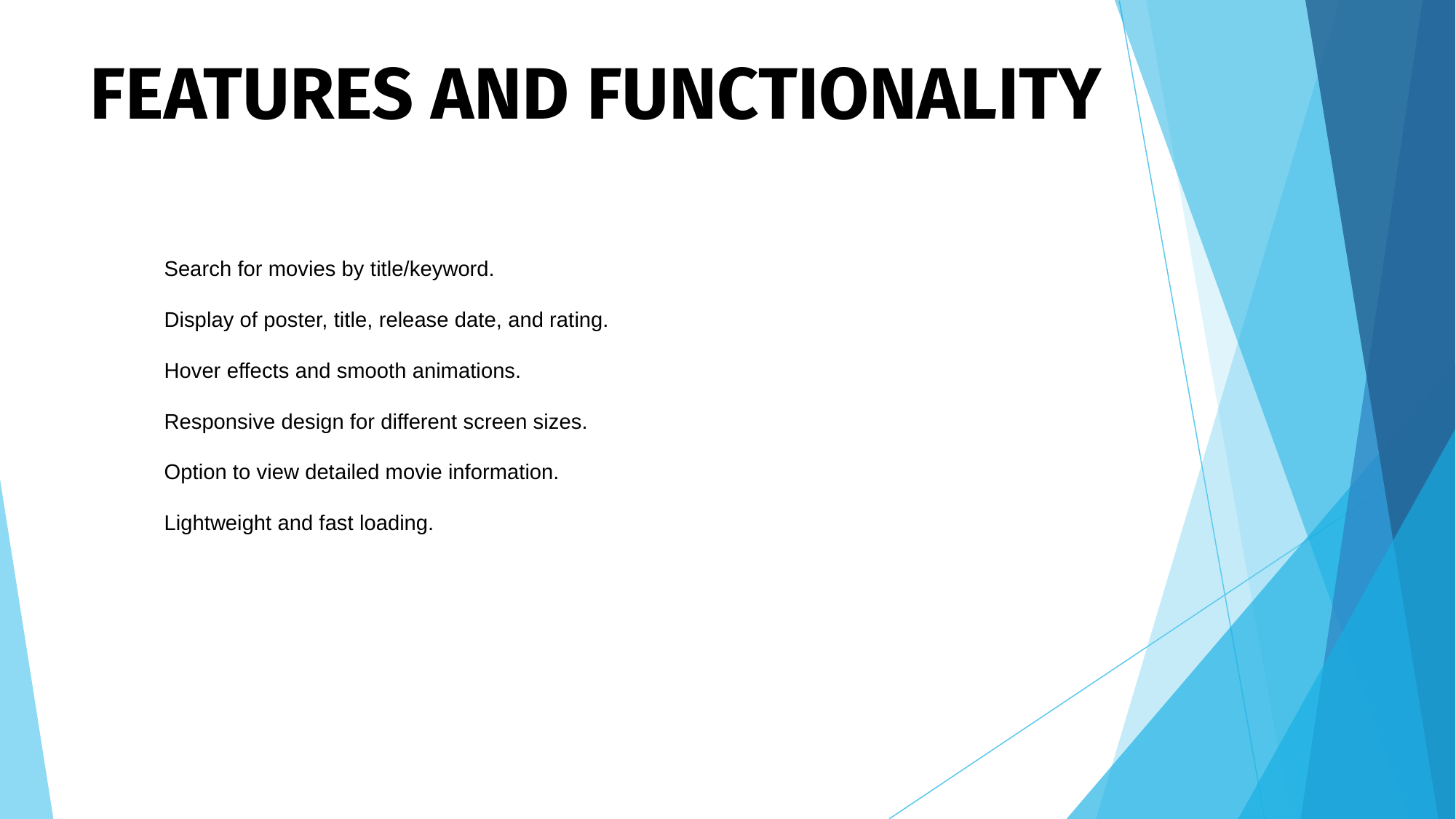

# FEATURES AND FUNCTIONALITY
Search for movies by title/keyword.

Display of poster, title, release date, and rating.

Hover effects and smooth animations.

Responsive design for different screen sizes.

Option to view detailed movie information.

Lightweight and fast loading.